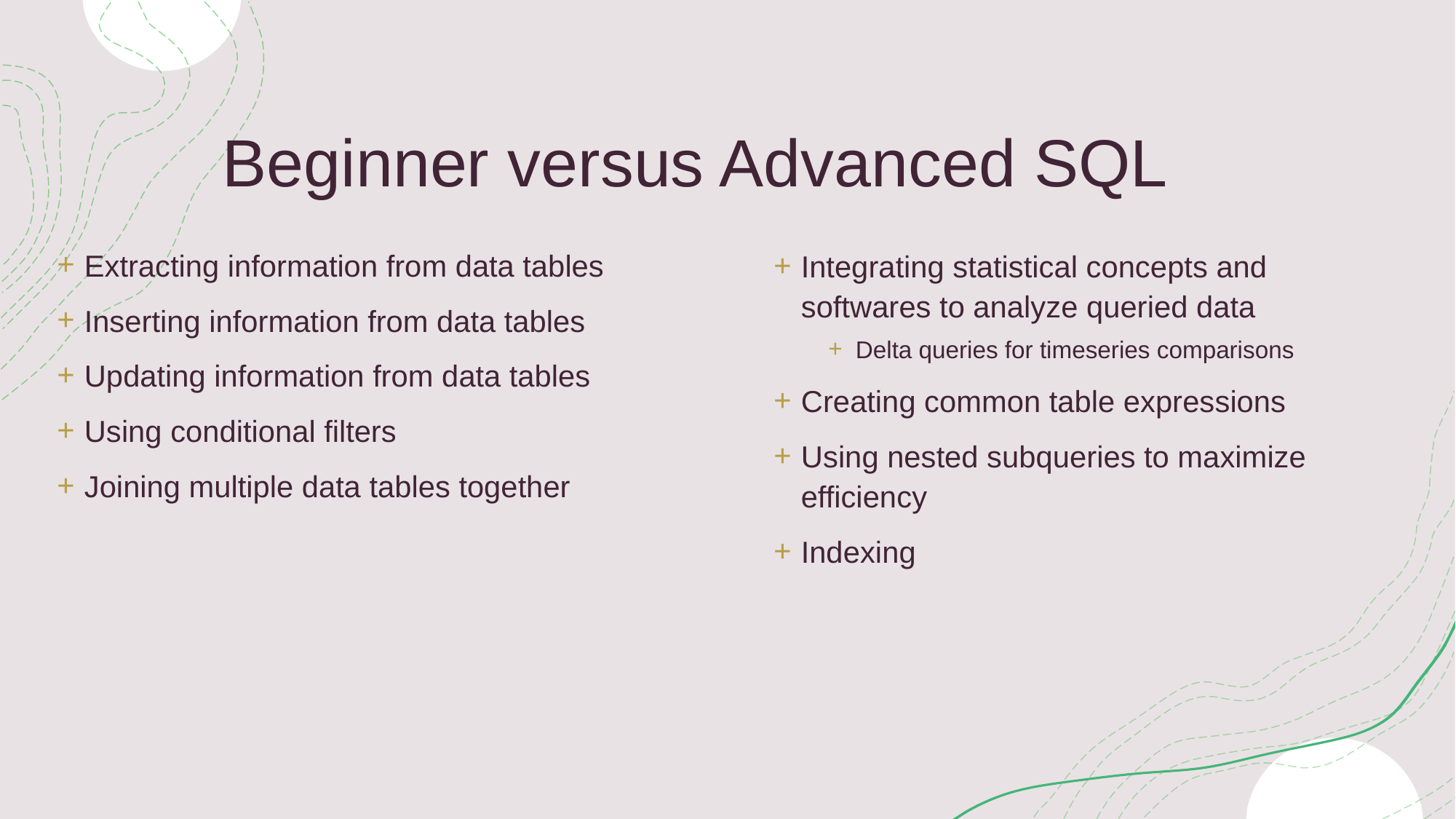

# Beginner versus Advanced SQL
Extracting information from data tables
Inserting information from data tables
Updating information from data tables
Using conditional filters
Joining multiple data tables together
Integrating statistical concepts and softwares to analyze queried data
Delta queries for timeseries comparisons
Creating common table expressions
Using nested subqueries to maximize efficiency
Indexing